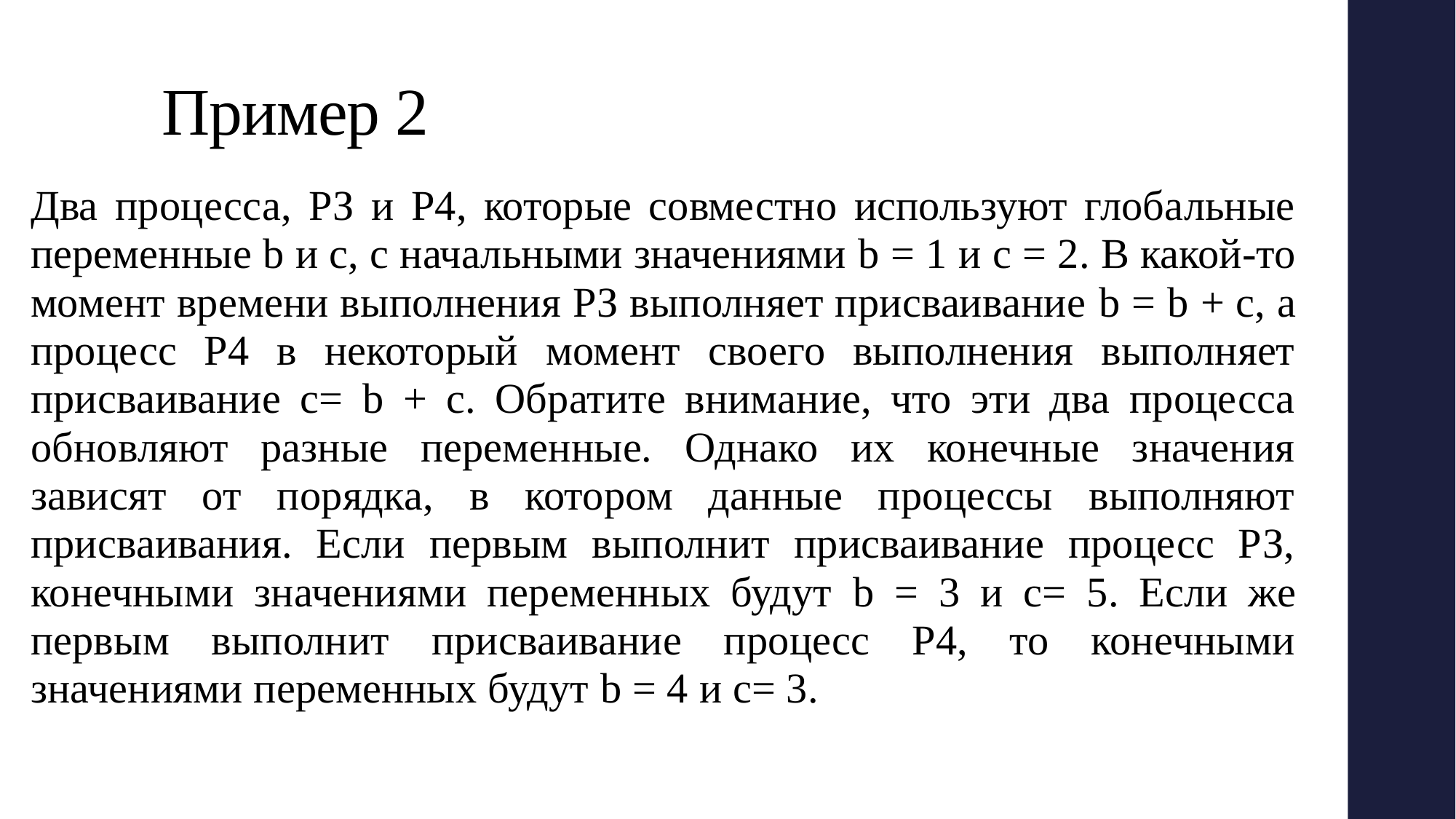

# Пример 2
Два процесса, РЗ и Р4, которые совместно используют глобальные переменные b и с, с начальными значениями b = 1 и с = 2. В какой-то момент времени выполнения РЗ выполняет присваивание b = b + с, а процесс Р4 в некоторый момент своего выполнения выполняет присваивание с= b + с. Обратите внимание, что эти два процесса обновляют разные переменные. Однако их конечные значения зависят от порядка, в котором данные процессы выполняют присваивания. Если первым выполнит присваивание процесс РЗ, конечными значениями переменных будут b = 3 и с= 5. Если же первым выполнит присваивание процесс Р4, то конечными значениями переменных будут b = 4 и с= 3.